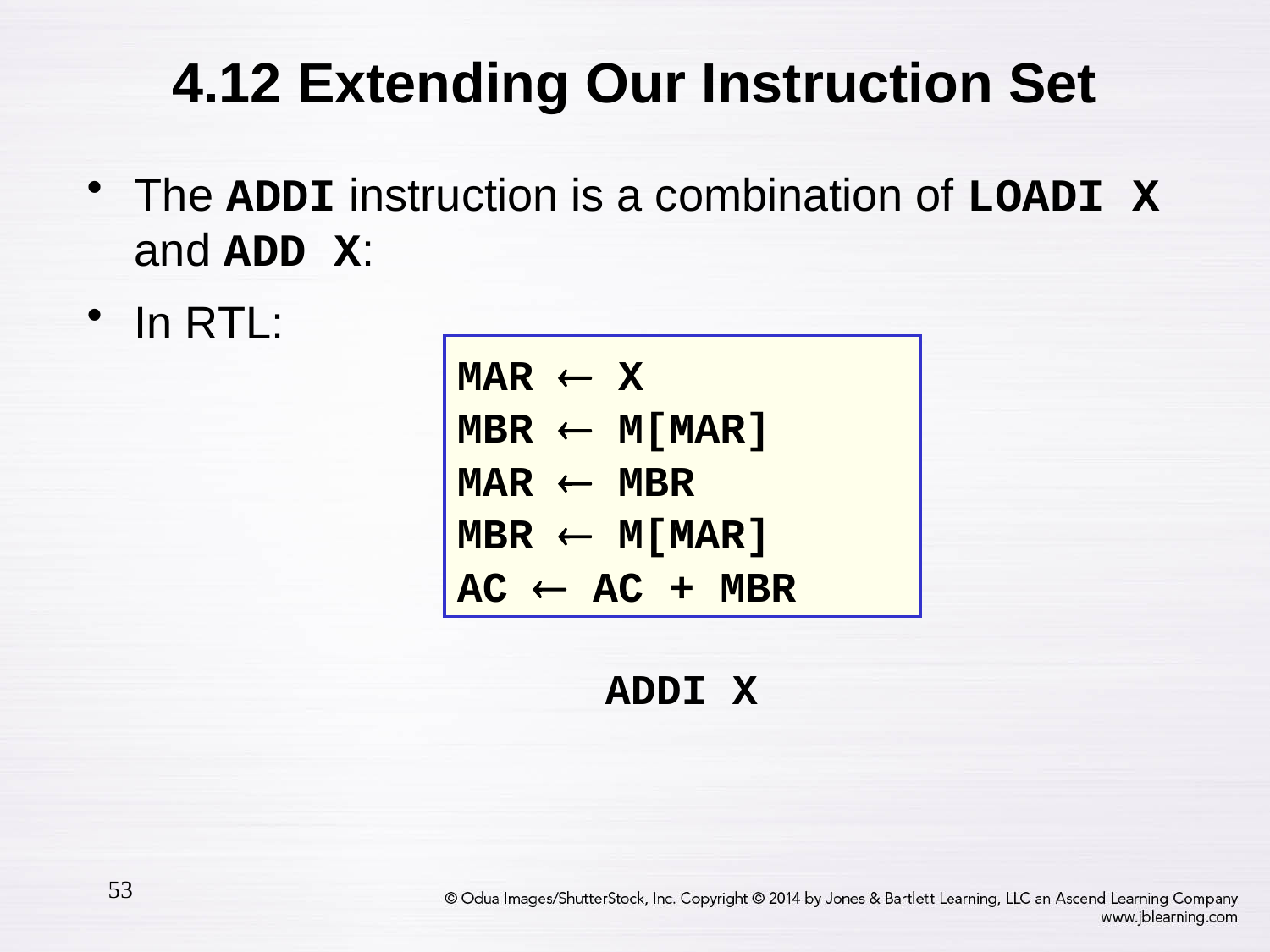

# 4.12 Extending Our Instruction Set
The ADDI instruction is a combination of LOADI X and ADD X:
In RTL:
MAR ← X
MBR ← M[MAR]
MAR ← MBR
MBR ← M[MAR]
AC ← AC + MBR
ADDI X
53